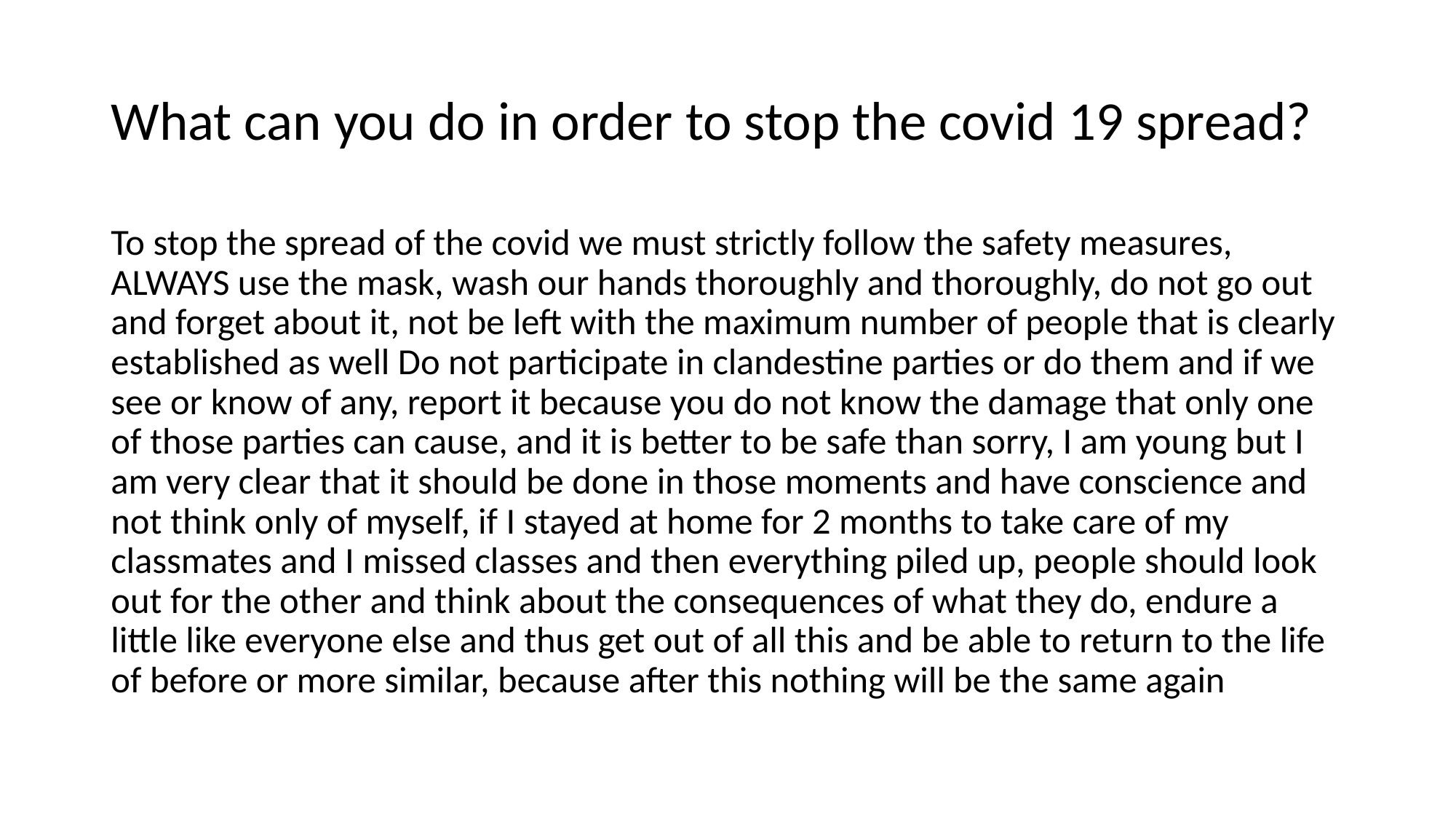

# What can you do in order to stop the covid 19 spread?
To stop the spread of the covid we must strictly follow the safety measures, ALWAYS use the mask, wash our hands thoroughly and thoroughly, do not go out and forget about it, not be left with the maximum number of people that is clearly established as well Do not participate in clandestine parties or do them and if we see or know of any, report it because you do not know the damage that only one of those parties can cause, and it is better to be safe than sorry, I am young but I am very clear that it should be done in those moments and have conscience and not think only of myself, if I stayed at home for 2 months to take care of my classmates and I missed classes and then everything piled up, people should look out for the other and think about the consequences of what they do, endure a little like everyone else and thus get out of all this and be able to return to the life of before or more similar, because after this nothing will be the same again